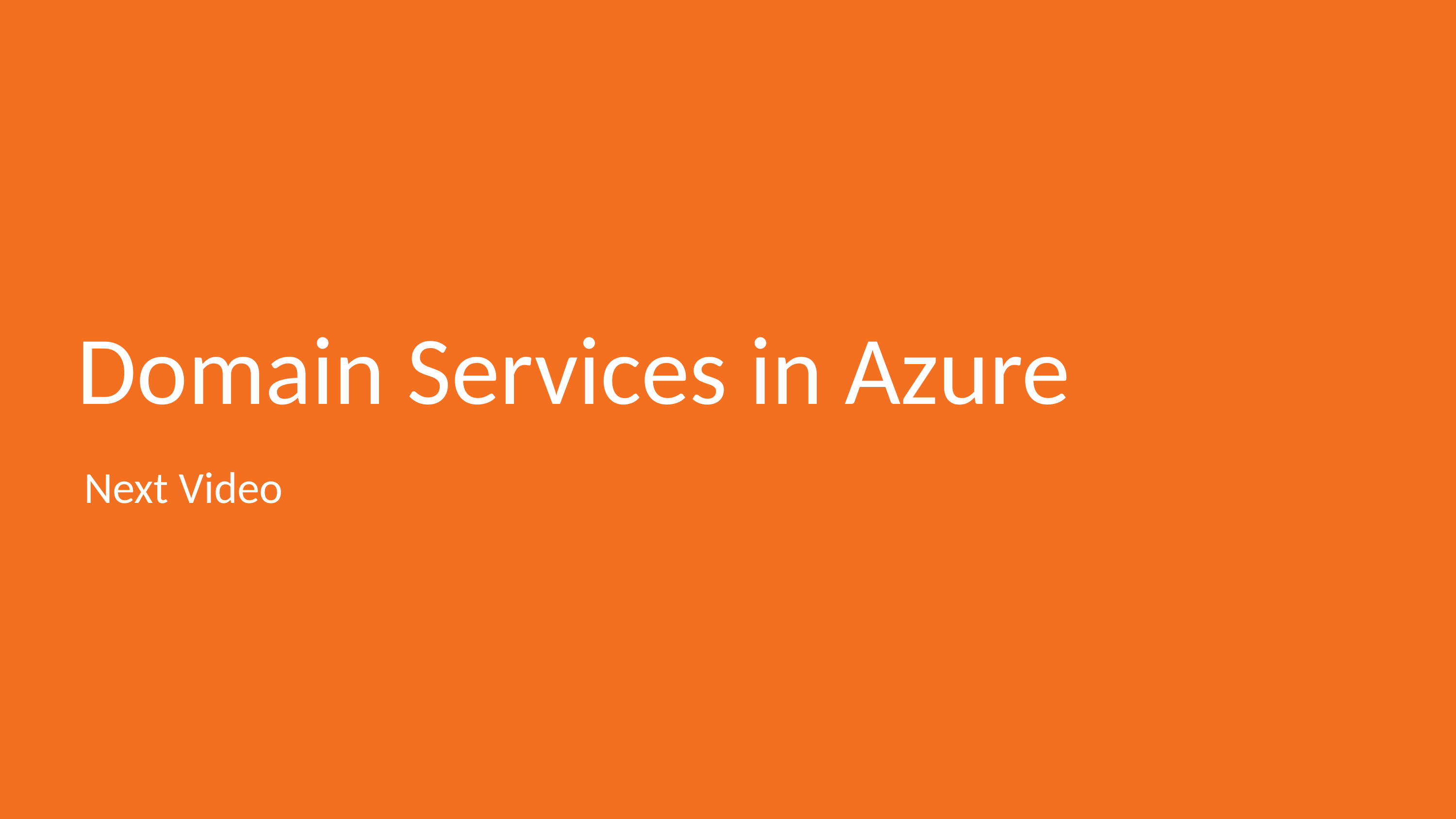

# Domain Services in Azure
Next Video